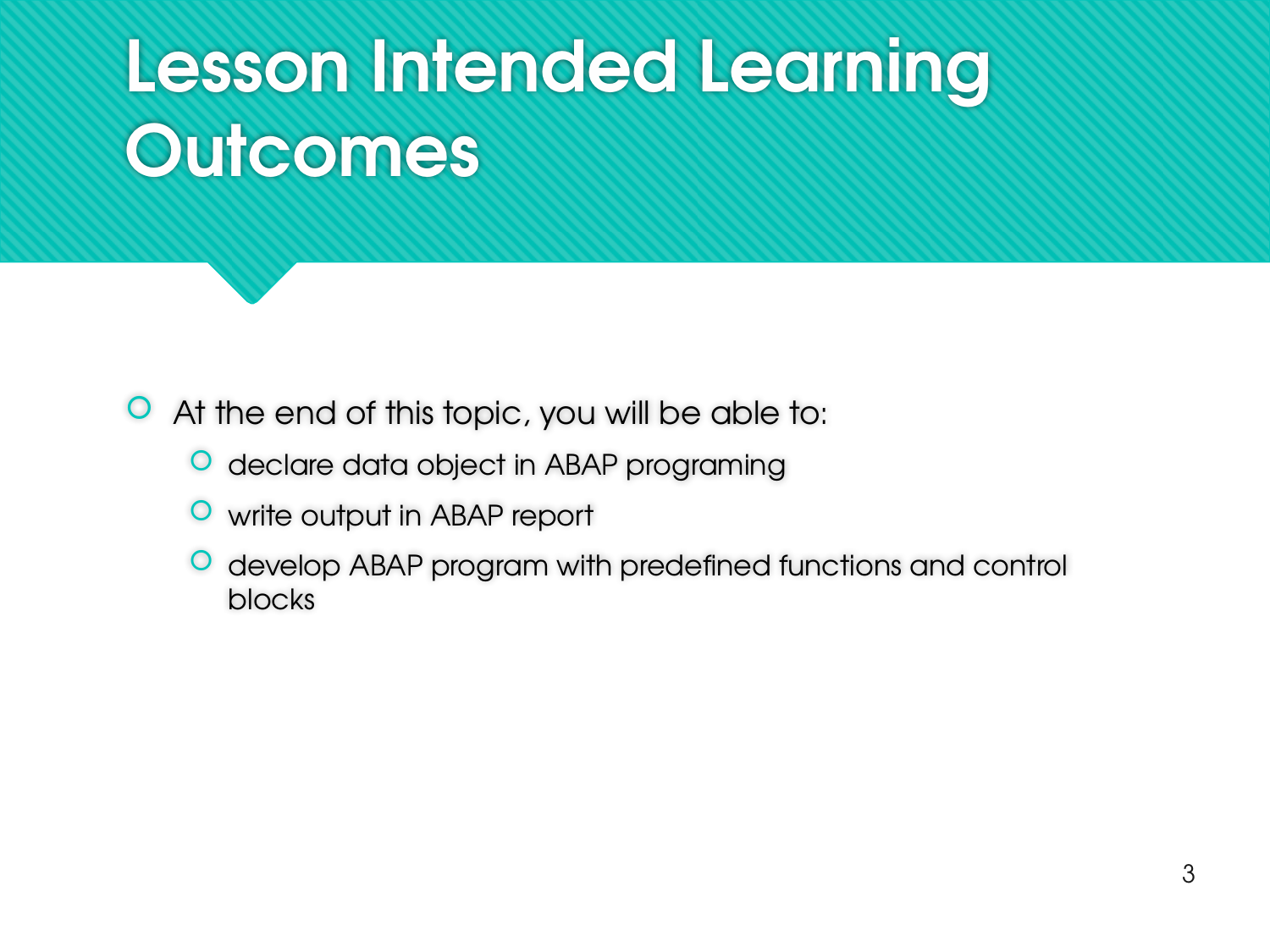

# Lesson Intended Learning Outcomes
At the end of this topic, you will be able to:
declare data object in ABAP programing
write output in ABAP report
develop ABAP program with predefined functions and control blocks

3